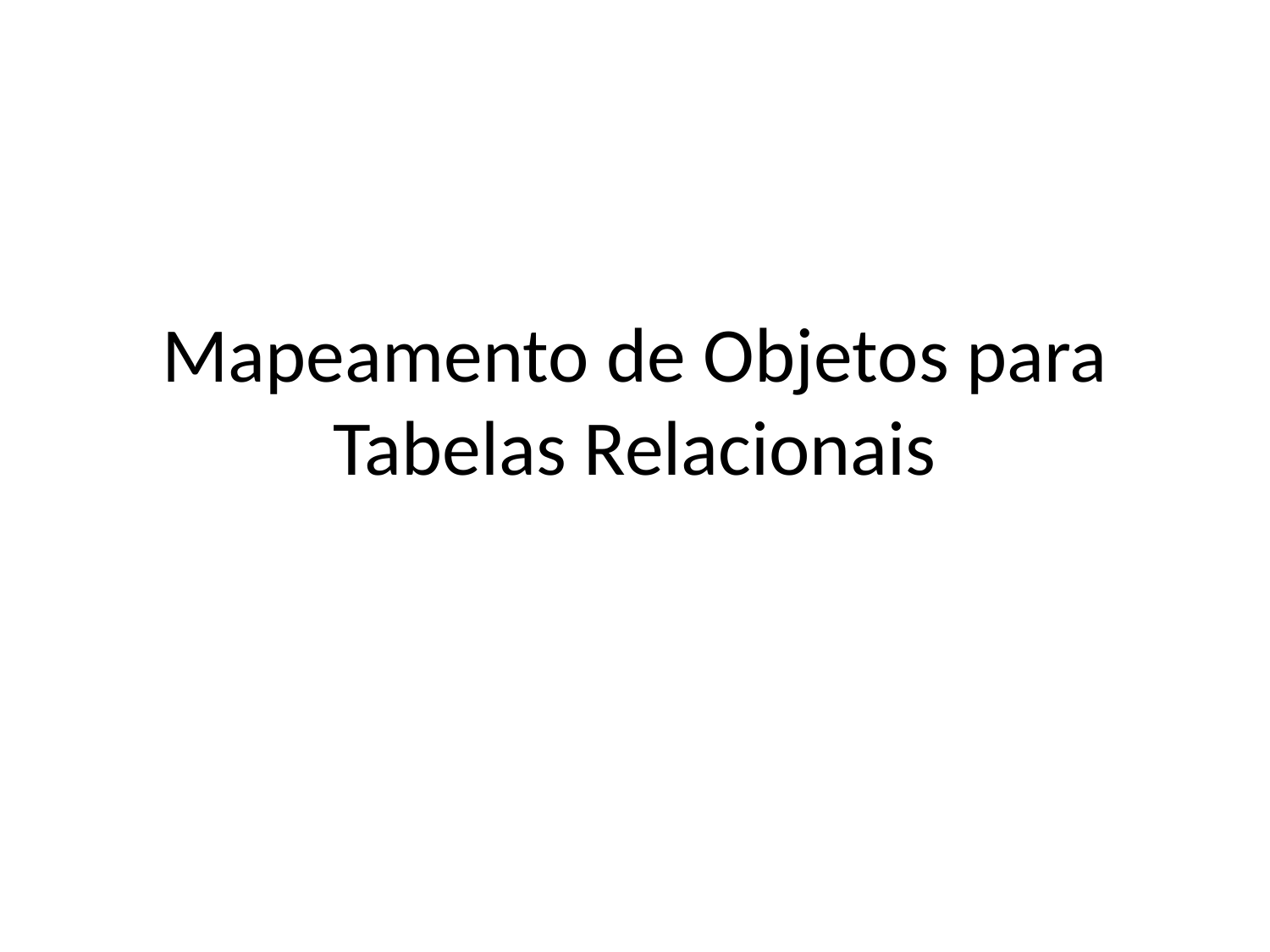

# Mapeamento de Objetos para Tabelas Relacionais